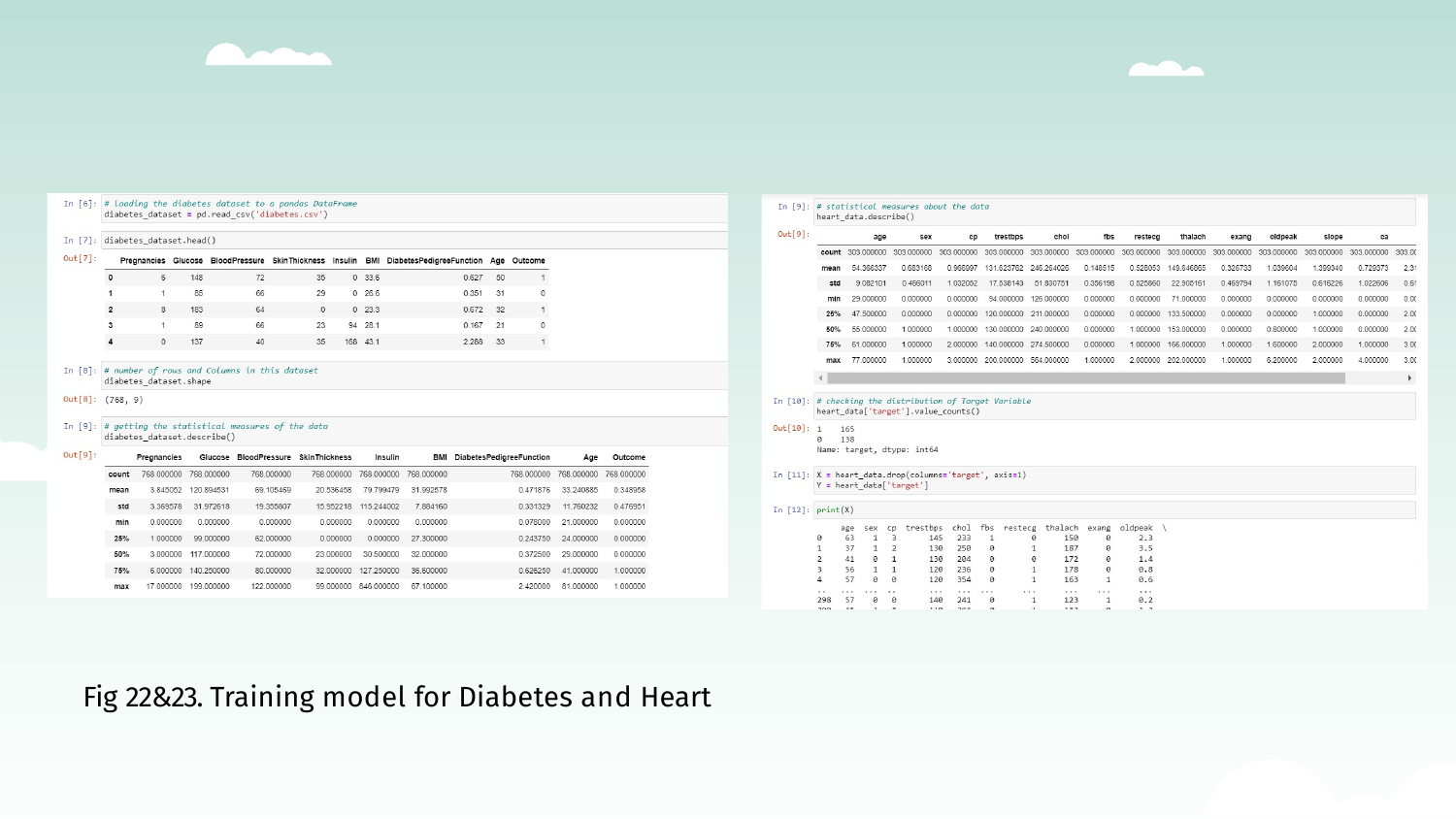

Fig 22&23. Training model for Diabetes and Heart